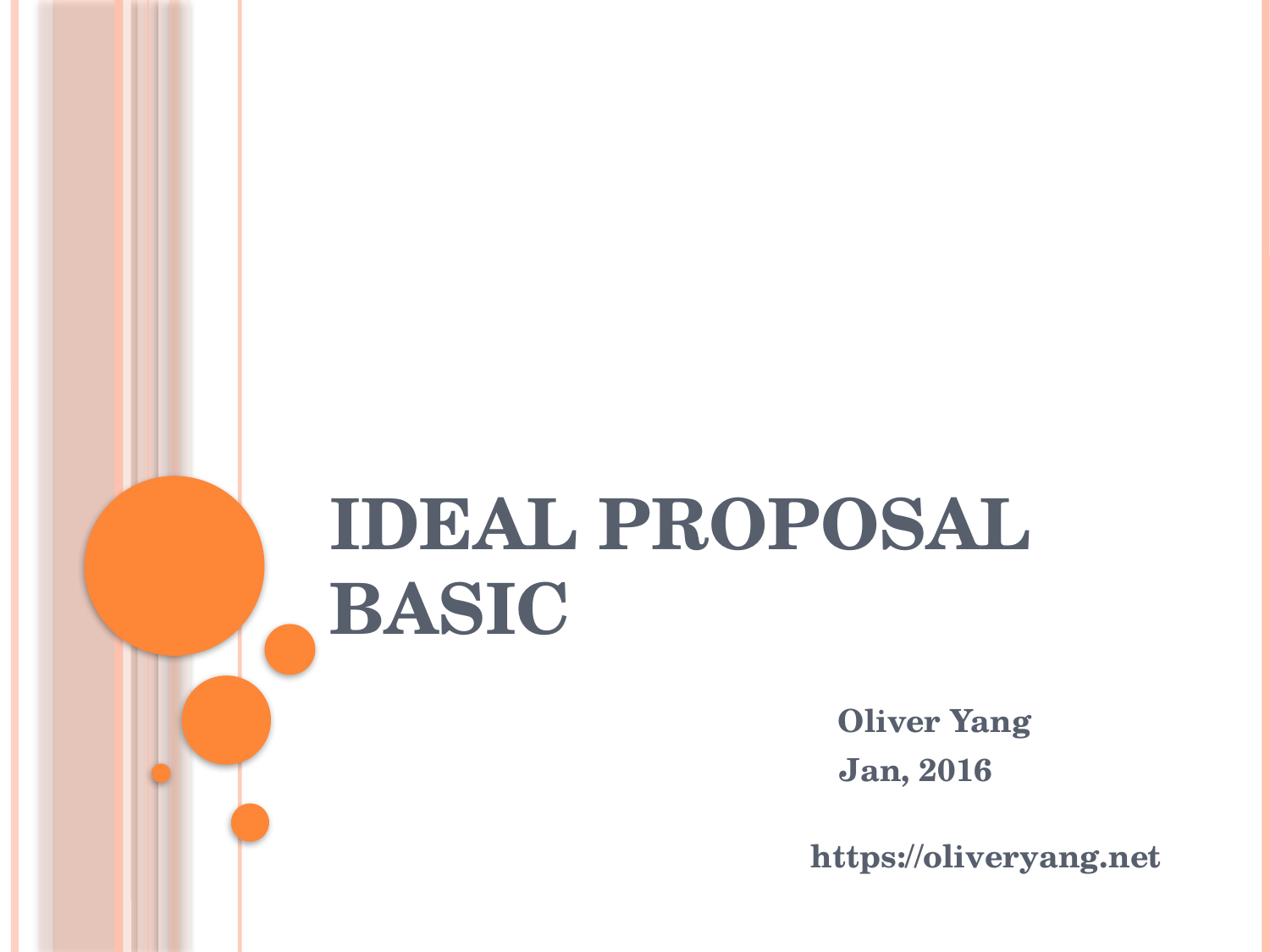

# Ideal Proposal Basic
				Oliver Yang
                                                        Jan, 2016
                                                         					           https://oliveryang.net